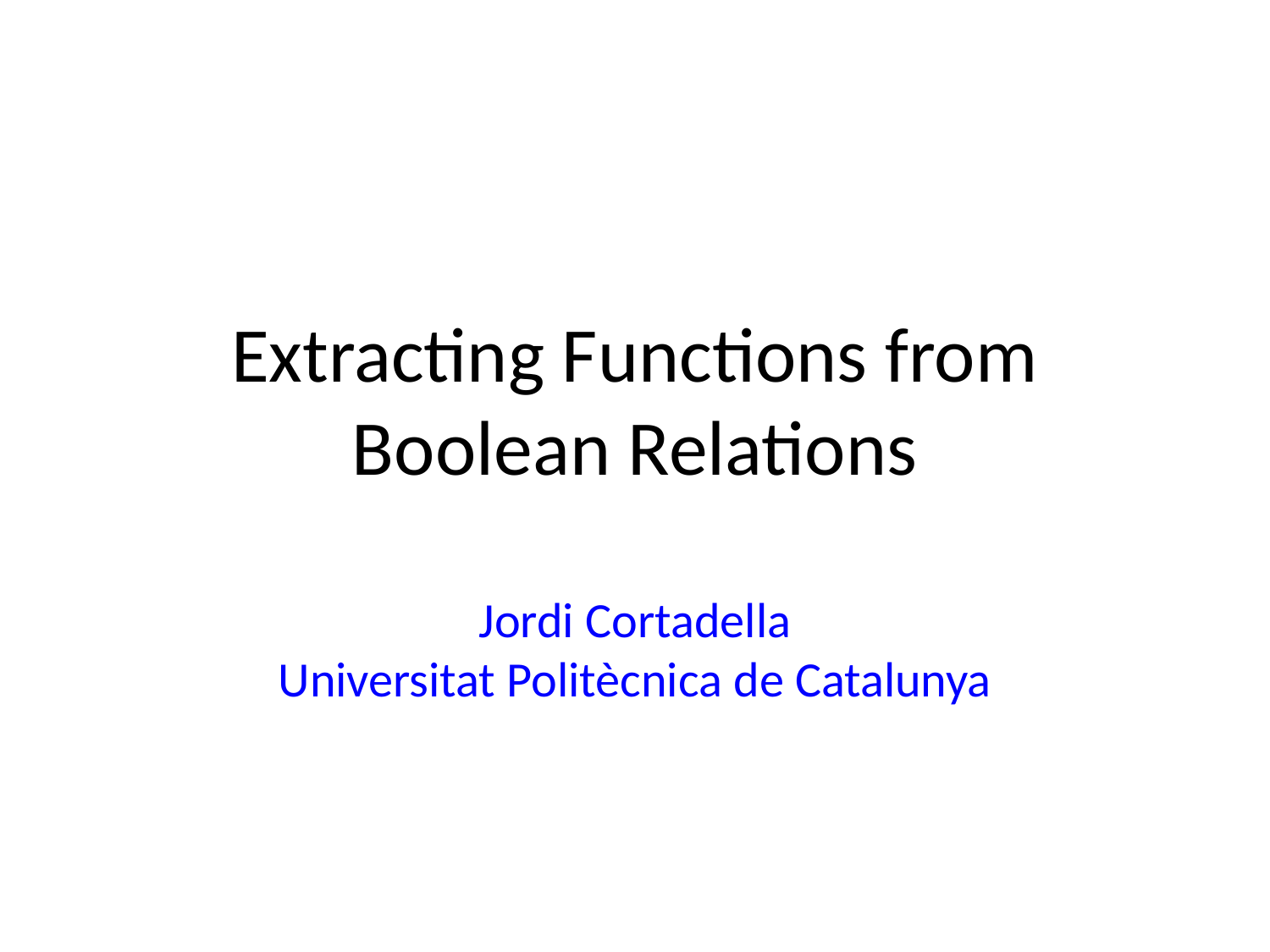

# Extracting Functions from Boolean Relations
Jordi Cortadella
Universitat Politècnica de Catalunya